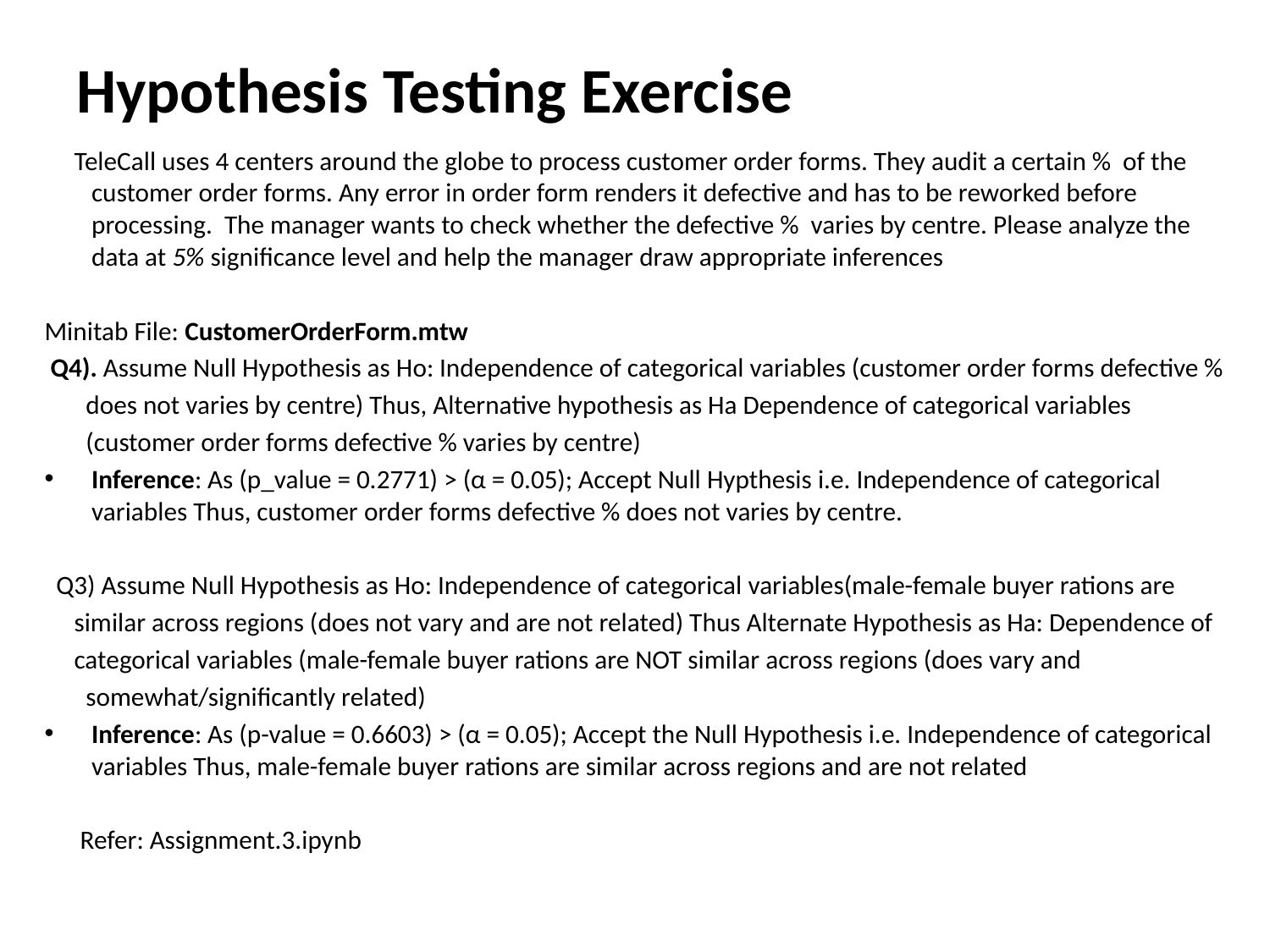

# Hypothesis Testing Exercise
     TeleCall uses 4 centers around the globe to process customer order forms. They audit a certain %  of the customer order forms. Any error in order form renders it defective and has to be reworked before processing.  The manager wants to check whether the defective %  varies by centre. Please analyze the data at 5% significance level and help the manager draw appropriate inferences

Minitab File: CustomerOrderForm.mtw
 Q4). Assume Null Hypothesis as Ho: Independence of categorical variables (customer order forms defective %
       does not varies by centre) Thus, Alternative hypothesis as Ha Dependence of categorical variables
       (customer order forms defective % varies by centre)
Inference: As (p_value = 0.2771) > (α = 0.05); Accept Null Hypthesis i.e. Independence of categorical variables Thus, customer order forms defective % does not varies by centre.

  Q3) Assume Null Hypothesis as Ho: Independence of categorical variables(male-female buyer rations are
     similar across regions (does not vary and are not related) Thus Alternate Hypothesis as Ha: Dependence of
     categorical variables (male-female buyer rations are NOT similar across regions (does vary and
       somewhat/significantly related)
Inference: As (p-value = 0.6603) > (α = 0.05); Accept the Null Hypothesis i.e. Independence of categorical variables Thus, male-female buyer rations are similar across regions and are not related

      Refer: Assignment.3.ipynb